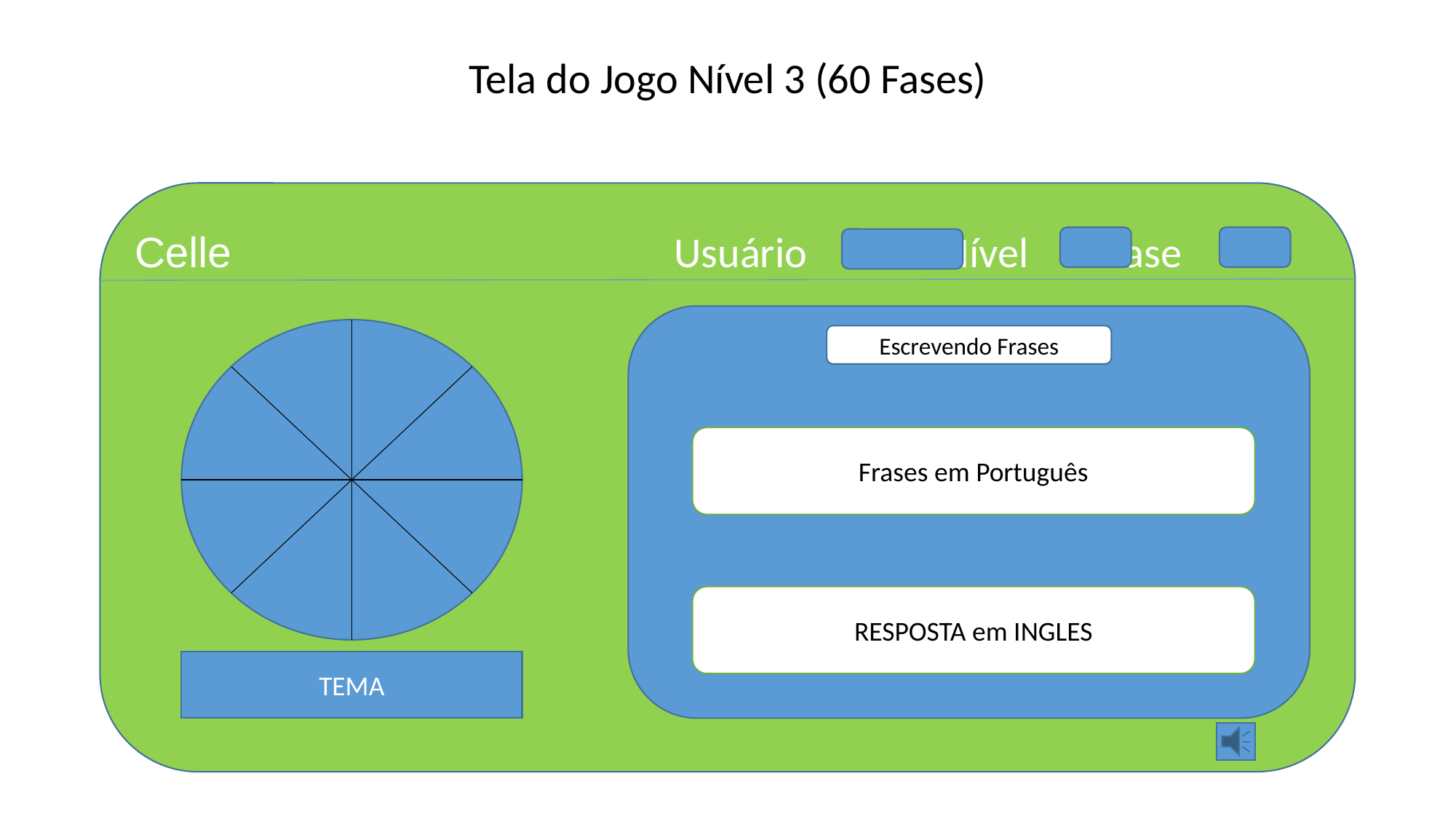

# Tela do Jogo Nível 3 (60 Fases)

  Celle                                              Usuário              Nível        Fase

Escrevendo Frases
Frases em Português
RESPOSTA em INGLES
TEMA